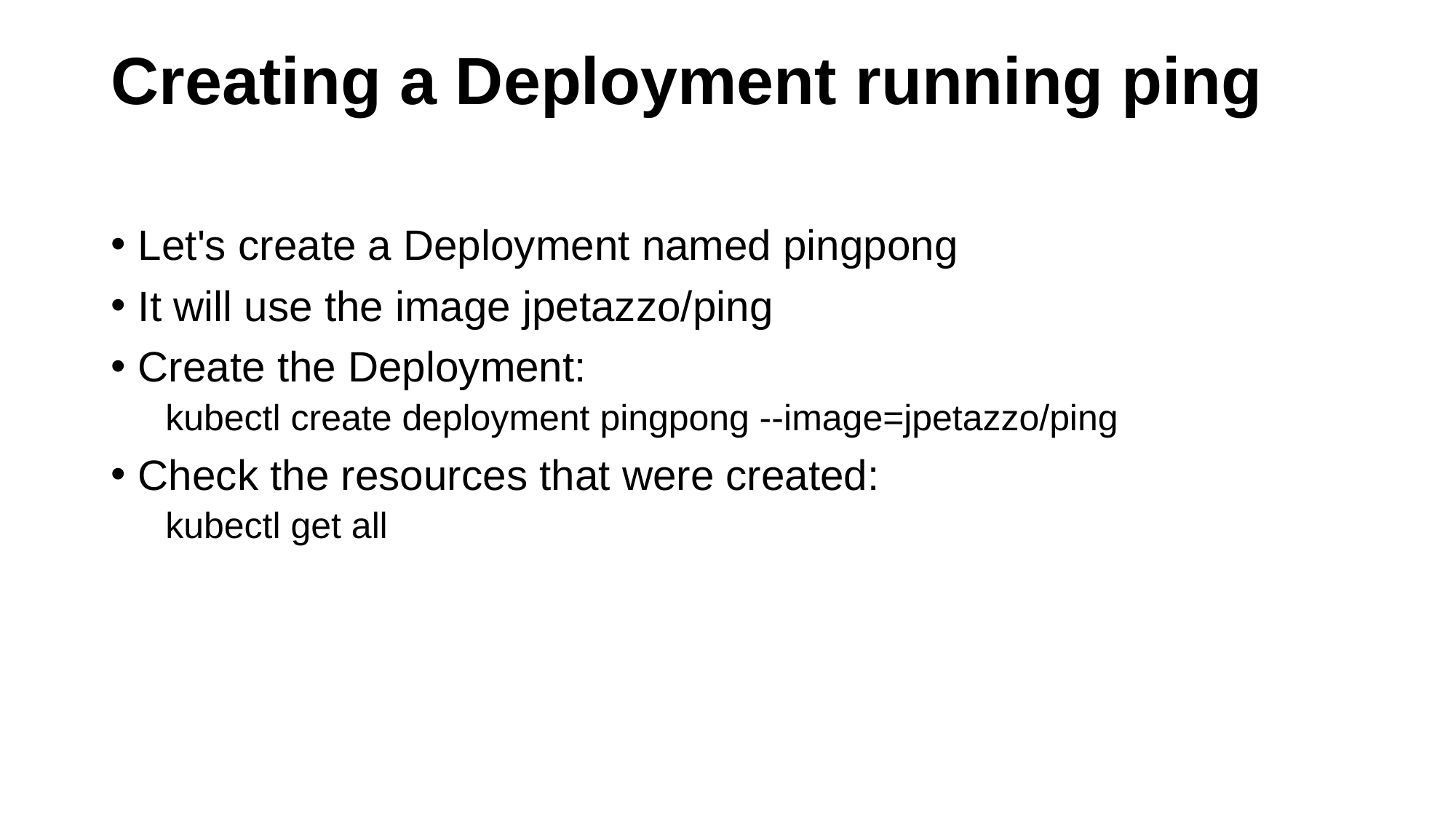

# Creating a Deployment running ping
Let's create a Deployment named pingpong
It will use the image jpetazzo/ping
Create the Deployment:
kubectl create deployment pingpong --image=jpetazzo/ping
Check the resources that were created:
kubectl get all